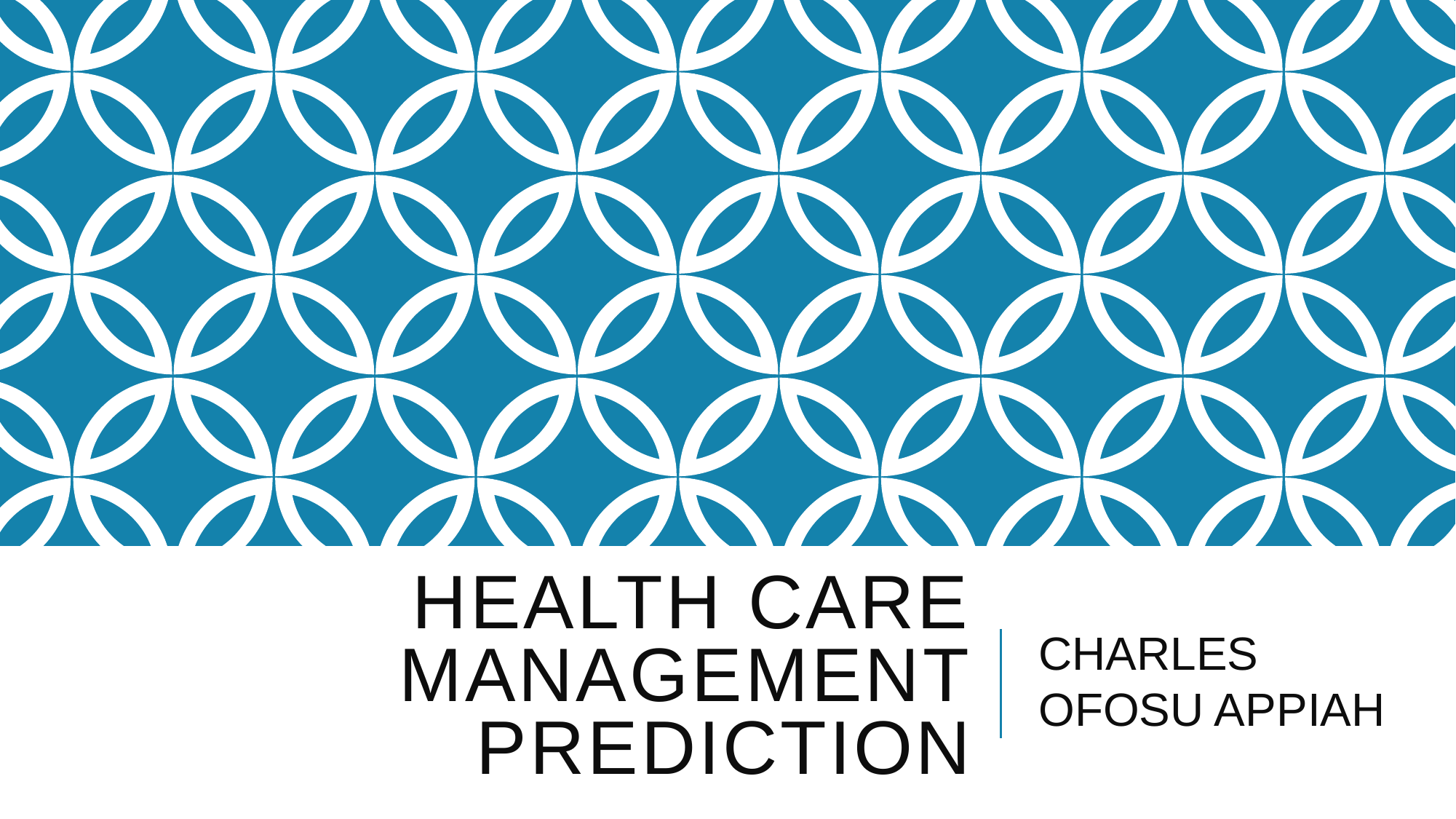

# HEALTH CARE MANAGEMENT PREDICTION
CHARLES OFOSU APPIAH